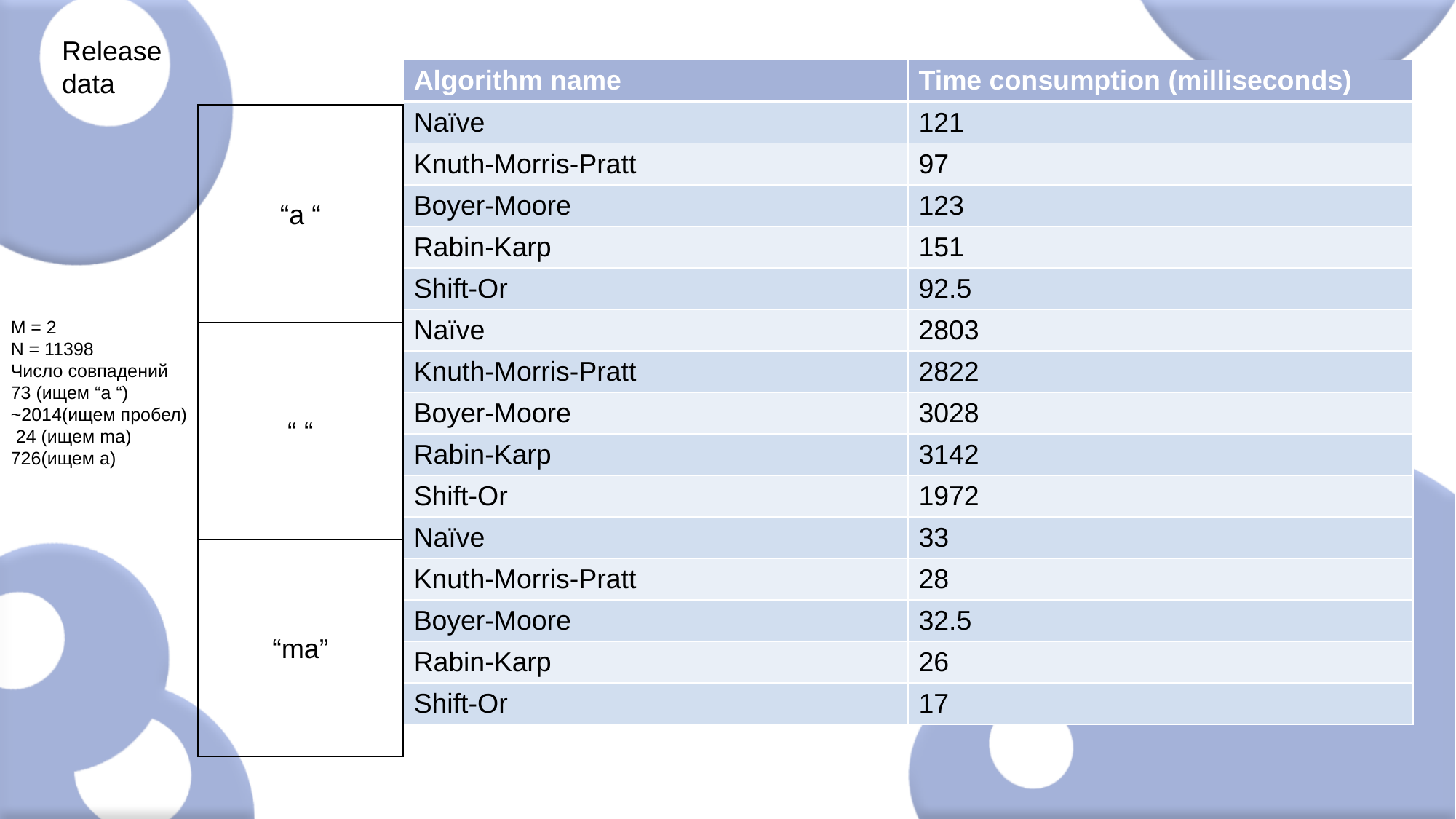

Release
data
| Algorithm name | Time consumption (milliseconds) |
| --- | --- |
| Naïve | 121 |
| Knuth-Morris-Pratt | 97 |
| Boyer-Moore | 123 |
| Rabin-Karp | 151 |
| Shift-Or | 92.5 |
| Naïve | 2803 |
| Knuth-Morris-Pratt | 2822 |
| Boyer-Moore | 3028 |
| Rabin-Karp | 3142 |
| Shift-Or | 1972 |
| Naïve | 33 |
| Knuth-Morris-Pratt | 28 |
| Boyer-Moore | 32.5 |
| Rabin-Karp | 26 |
| Shift-Or | 17 |
“a “
M = 2
N = 11398
Число совпадений
73 (ищем “a “)
~2014(ищем пробел)
 24 (ищем ma)
726(ищем а)

“ “
“ma”